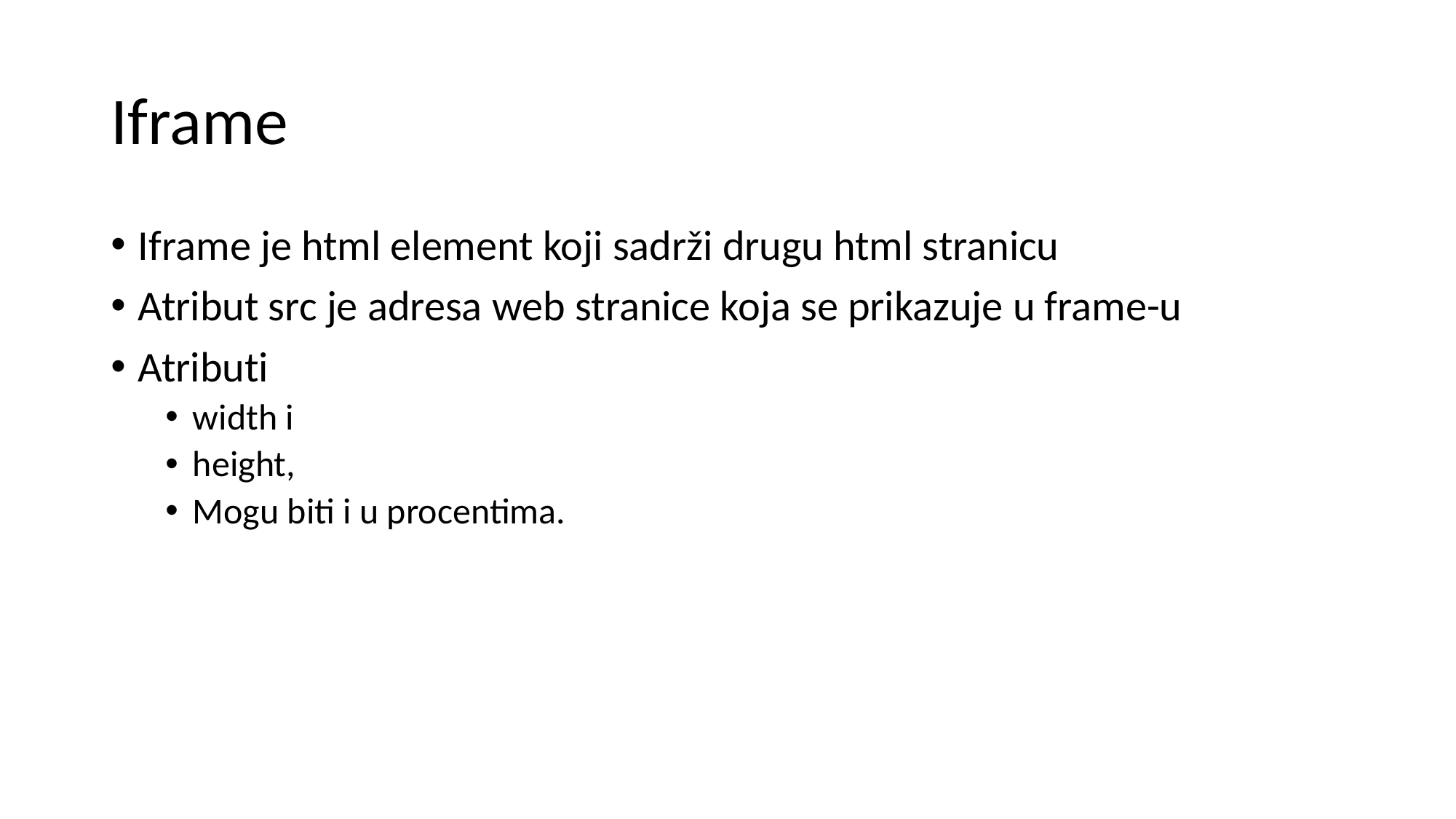

# Iframe
Iframe je html element koji sadrži drugu html stranicu
Atribut src je adresa web stranice koja se prikazuje u frame-u
Atributi
width i
height,
Mogu biti i u procentima.